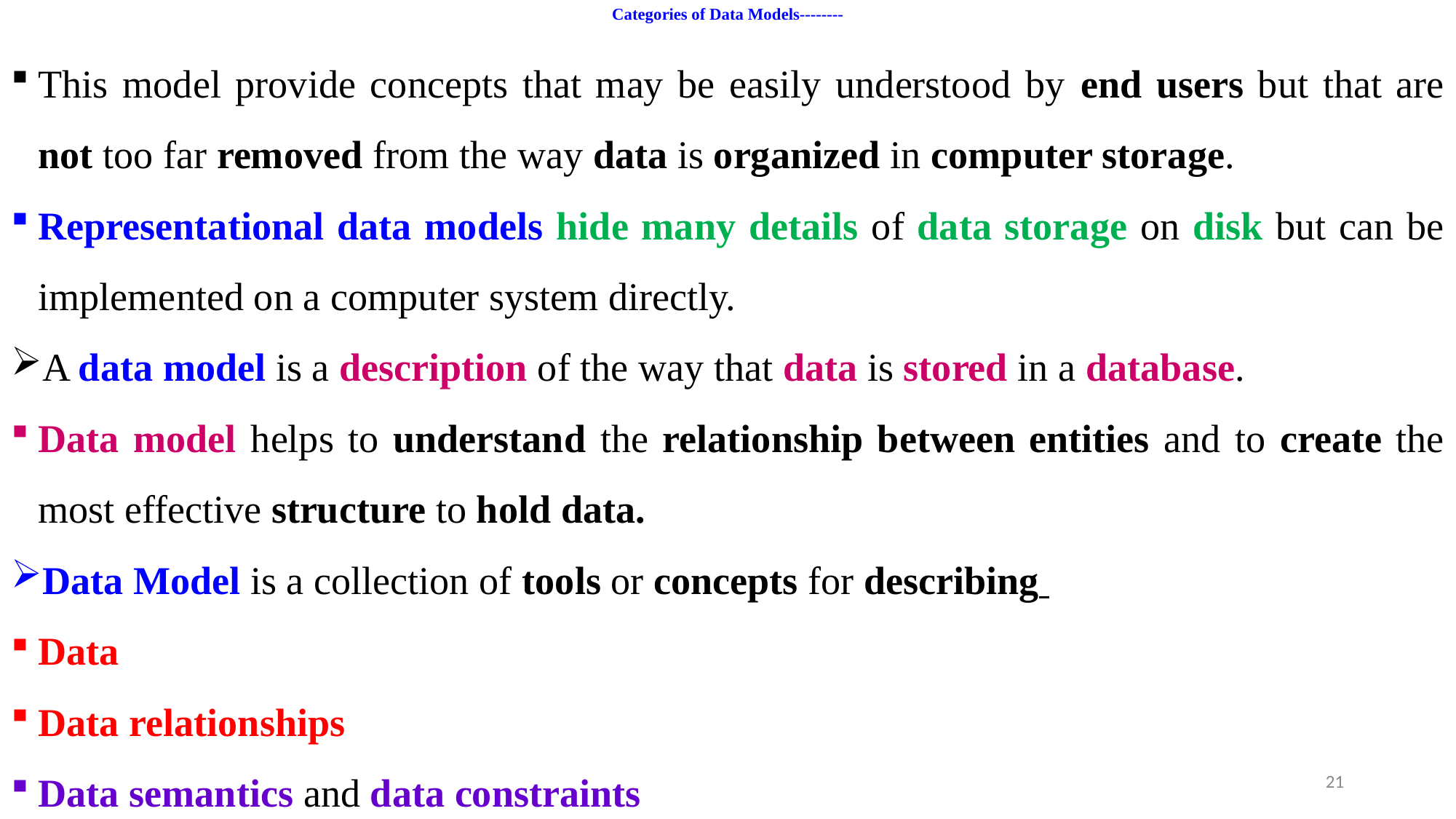

# Categories of Data Models--------
This model provide concepts that may be easily understood by end users but that are not too far removed from the way data is organized in computer storage.
Representational data models hide many details of data storage on disk but can be implemented on a computer system directly.
A data model is a description of the way that data is stored in a database.
Data model helps to understand the relationship between entities and to create the most effective structure to hold data.
Data Model is a collection of tools or concepts for describing
Data
Data relationships
Data semantics and data constraints
21